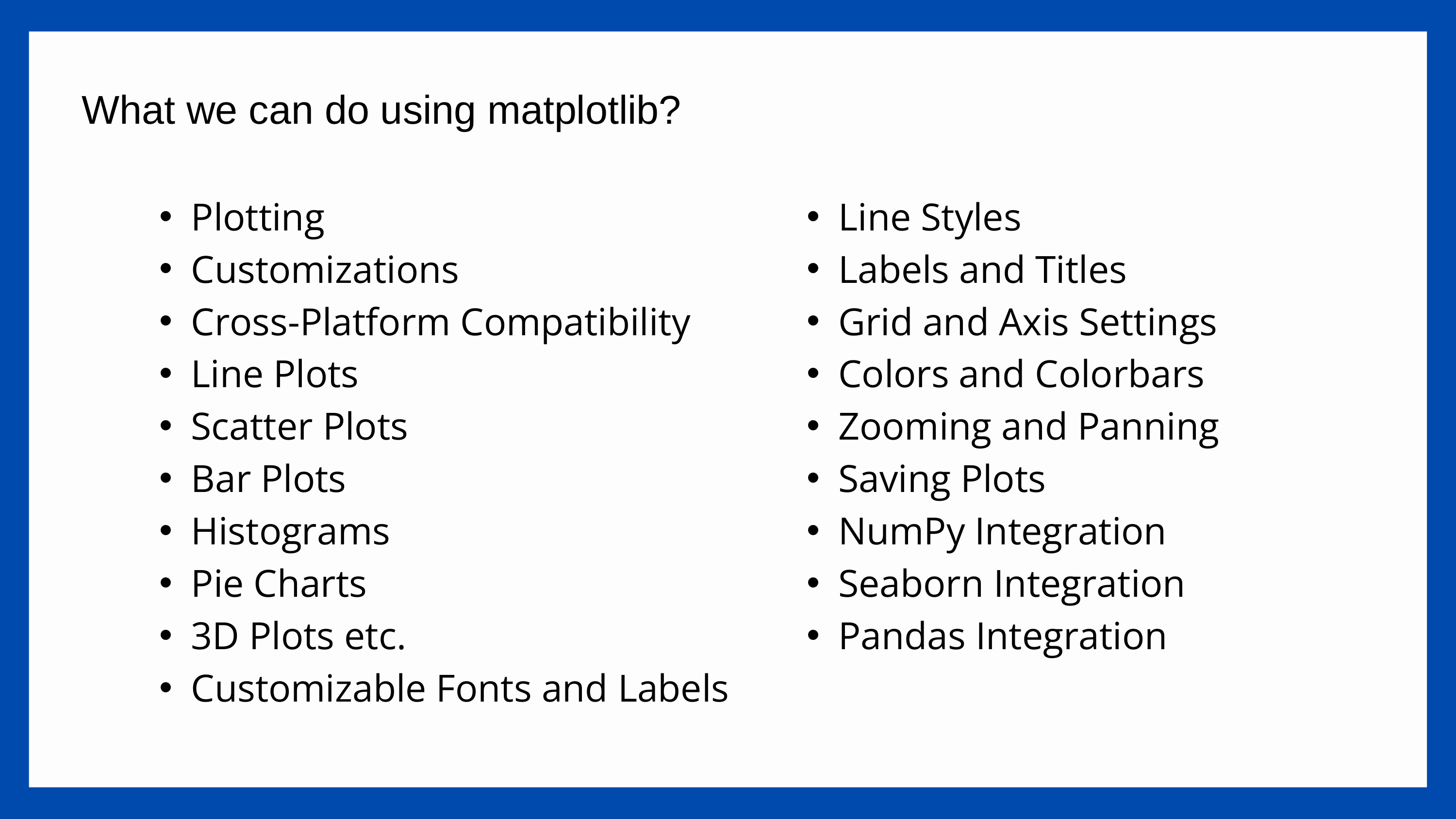

What we can do using matplotlib?
Plotting
Customizations
Cross-Platform Compatibility
Line Plots
Scatter Plots
Bar Plots
Histograms
Pie Charts
3D Plots etc.
Customizable Fonts and Labels
Line Styles
Labels and Titles
Grid and Axis Settings
Colors and Colorbars
Zooming and Panning
Saving Plots
NumPy Integration
Seaborn Integration
Pandas Integration